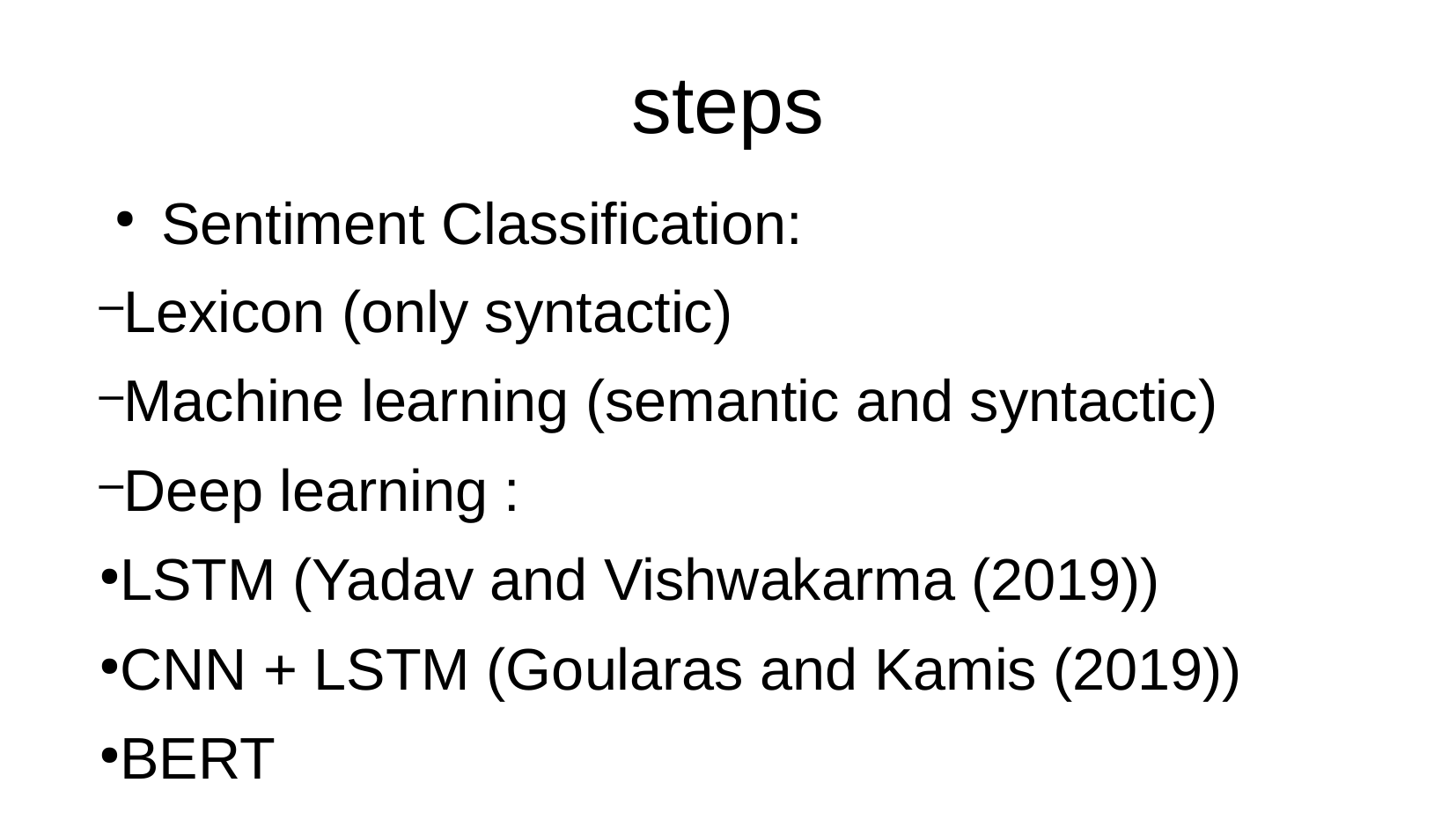

steps
Sentiment Classification:
Lexicon (only syntactic)
Machine learning (semantic and syntactic)
Deep learning :
LSTM (Yadav and Vishwakarma (2019))
CNN + LSTM (Goularas and Kamis (2019))
BERT